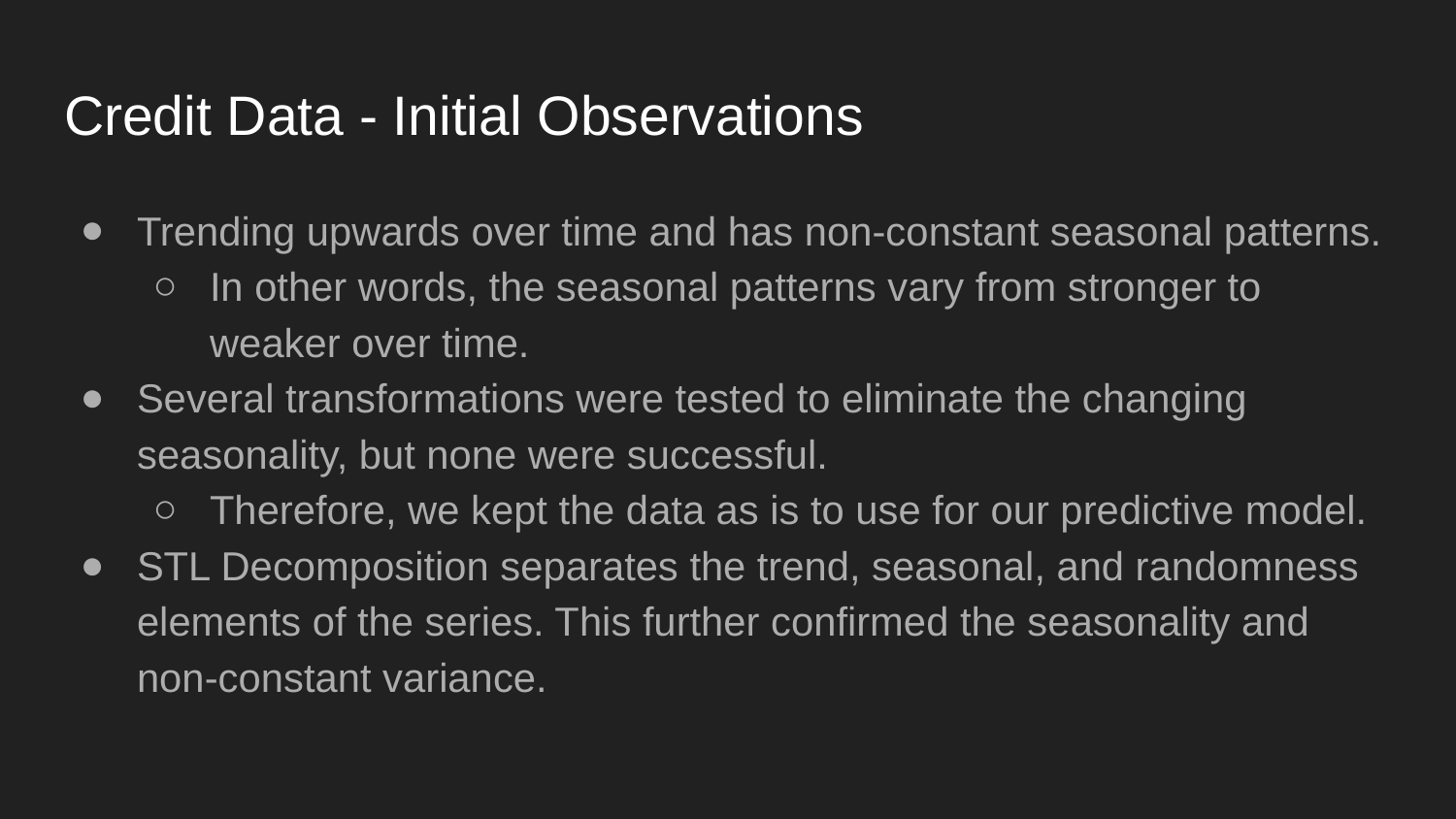

# Credit Data - Initial Observations
Trending upwards over time and has non-constant seasonal patterns.
In other words, the seasonal patterns vary from stronger to weaker over time.
Several transformations were tested to eliminate the changing seasonality, but none were successful.
Therefore, we kept the data as is to use for our predictive model.
STL Decomposition separates the trend, seasonal, and randomness elements of the series. This further confirmed the seasonality and non-constant variance.